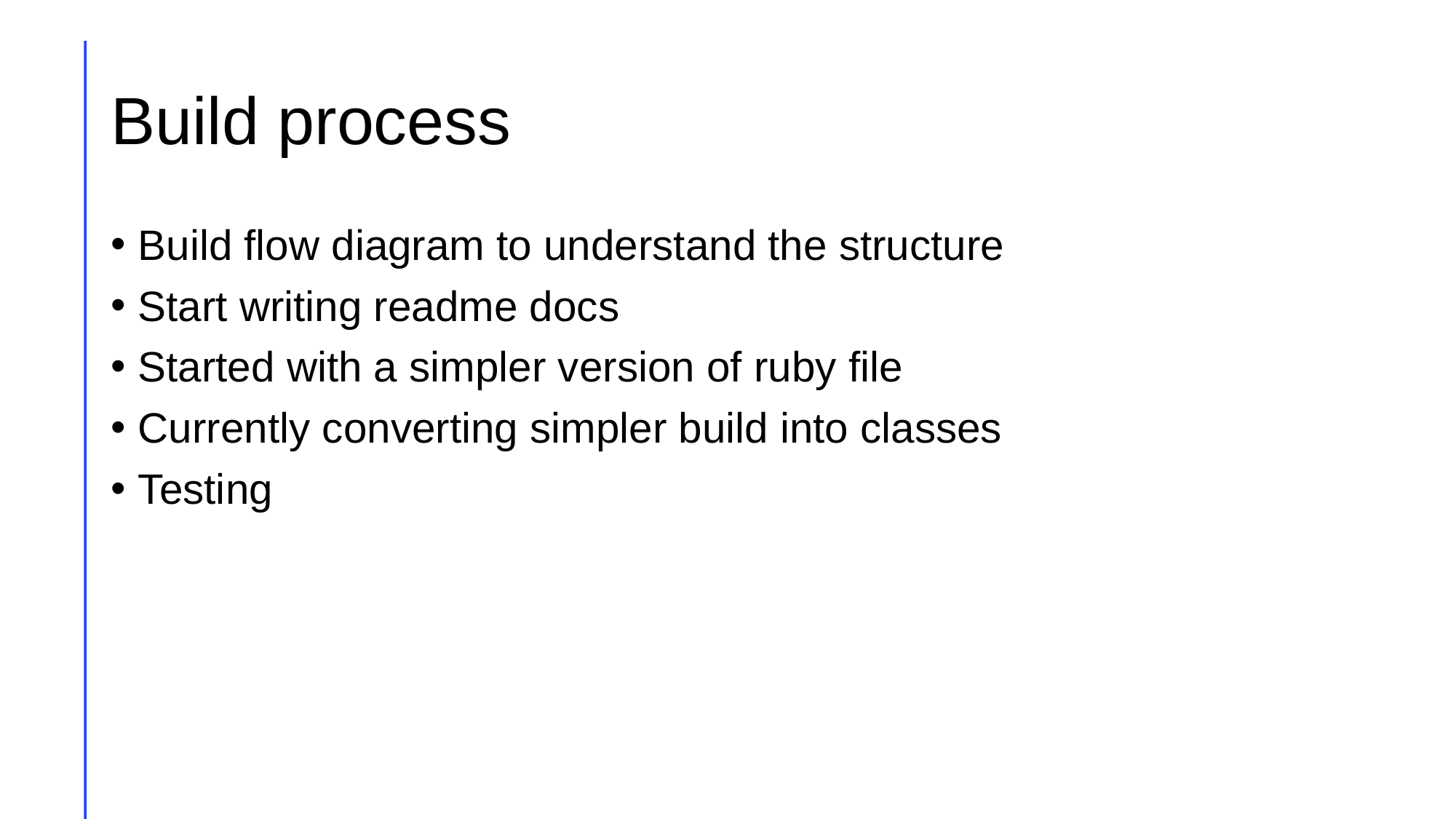

# Build process
Build flow diagram to understand the structure
Start writing readme docs
Started with a simpler version of ruby file
Currently converting simpler build into classes
Testing